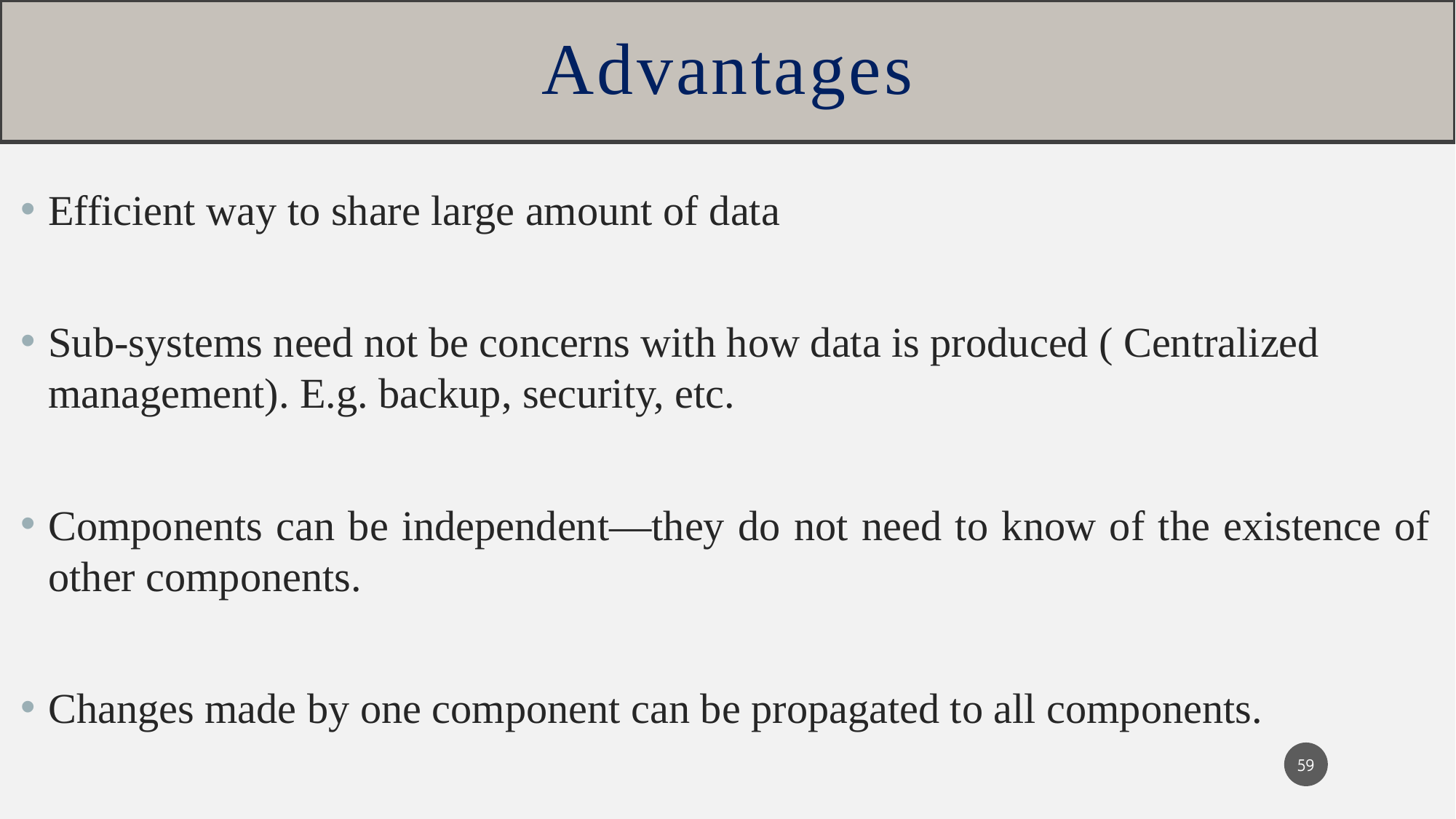

# Advantages
Efficient way to share large amount of data

Sub-systems need not be concerns with how data is produced ( Centralized management). E.g. backup, security, etc.

Components can be independent—they do not need to know of the existence of other components.

Changes made by one component can be propagated to all components.

59